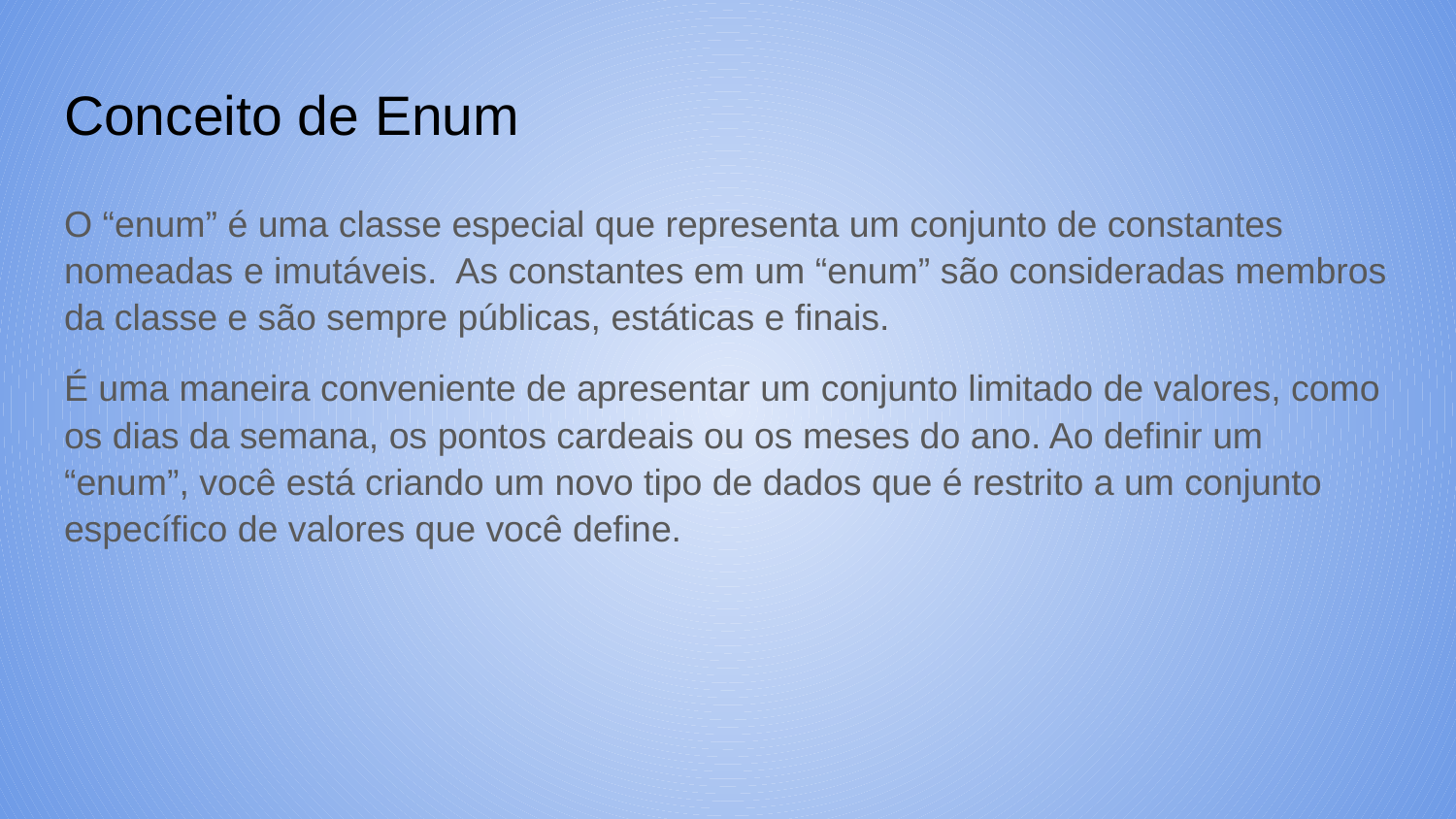

# Conceito de Enum
O “enum” é uma classe especial que representa um conjunto de constantes nomeadas e imutáveis.  As constantes em um “enum” são consideradas membros da classe e são sempre públicas, estáticas e finais.
É uma maneira conveniente de apresentar um conjunto limitado de valores, como os dias da semana, os pontos cardeais ou os meses do ano. Ao definir um “enum”, você está criando um novo tipo de dados que é restrito a um conjunto específico de valores que você define.